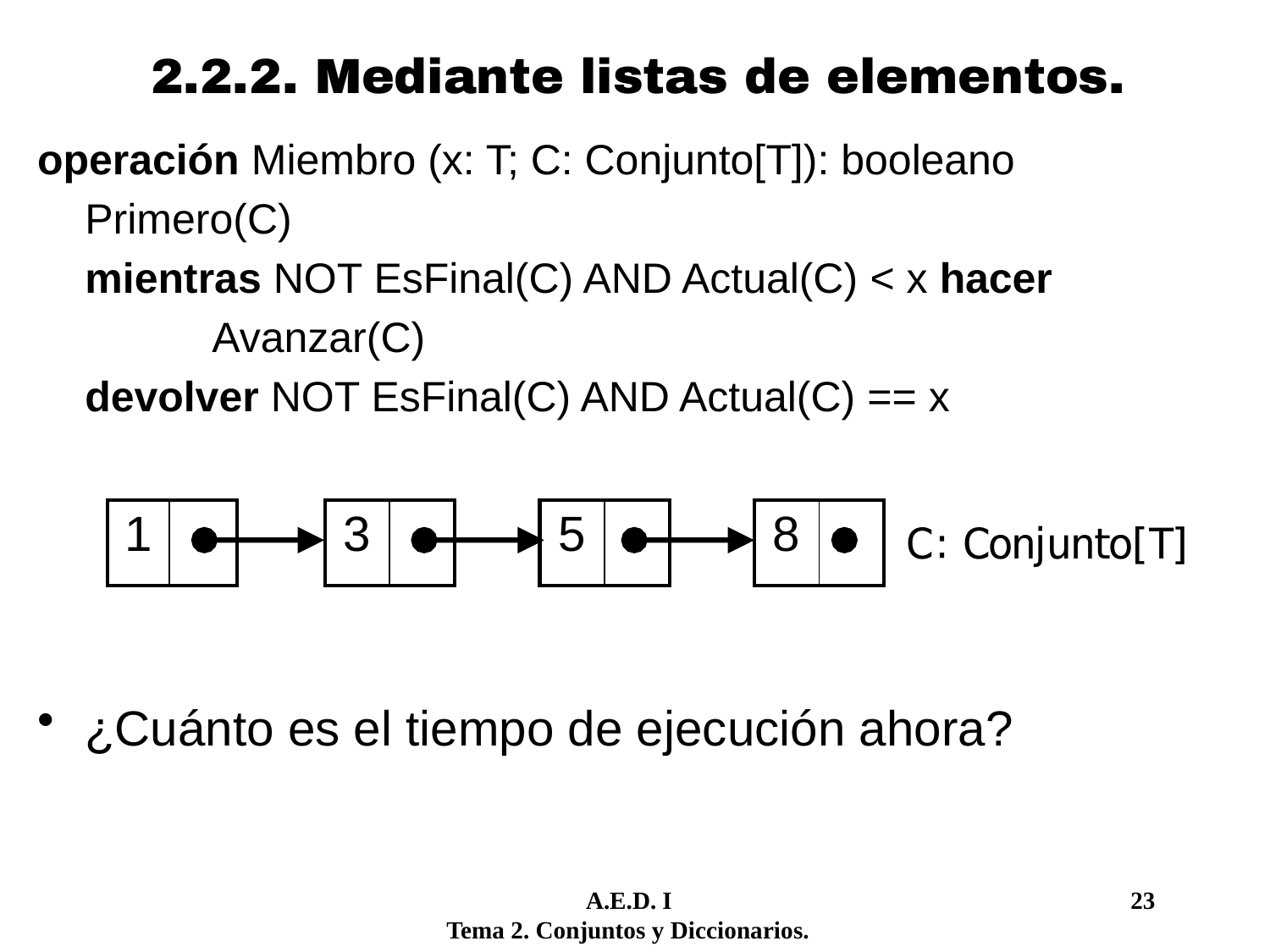

2.2.2. Mediante listas de elementos.
operación Miembro (x: T; C: Conjunto[T]): booleano
	Primero(C)
	mientras NOT EsFinal(C) AND Actual(C) < x hacer
		Avanzar(C)
	devolver NOT EsFinal(C) AND Actual(C) == x

¿Cuánto es el tiempo de ejecución ahora?
| 1 |  |
| --- | --- |
| 3 |  |
| --- | --- |
| 5 |  |
| --- | --- |
| 8 |  |
| --- | --- |
C: Conjunto[T]

	  A.E.D. I				        23
Tema 2. Conjuntos y Diccionarios.